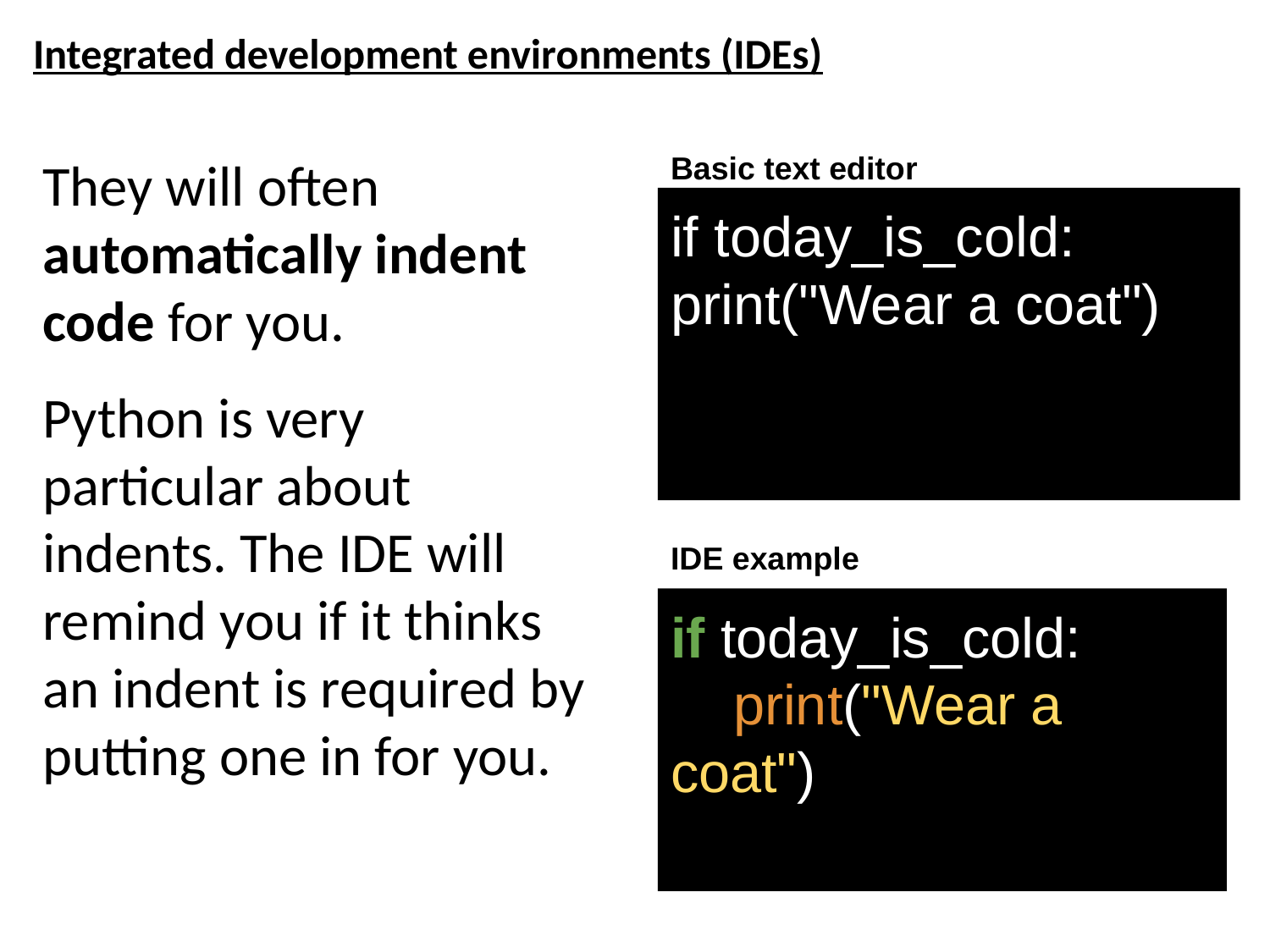

# Integrated development environments (IDEs)
Basic text editor
They will often automatically indent code for you.
Python is very particular about indents. The IDE will remind you if it thinks an indent is required by putting one in for you.
if today_is_cold:
print("Wear a coat")

IDE example
if today_is_cold:
    print("Wear a coat")